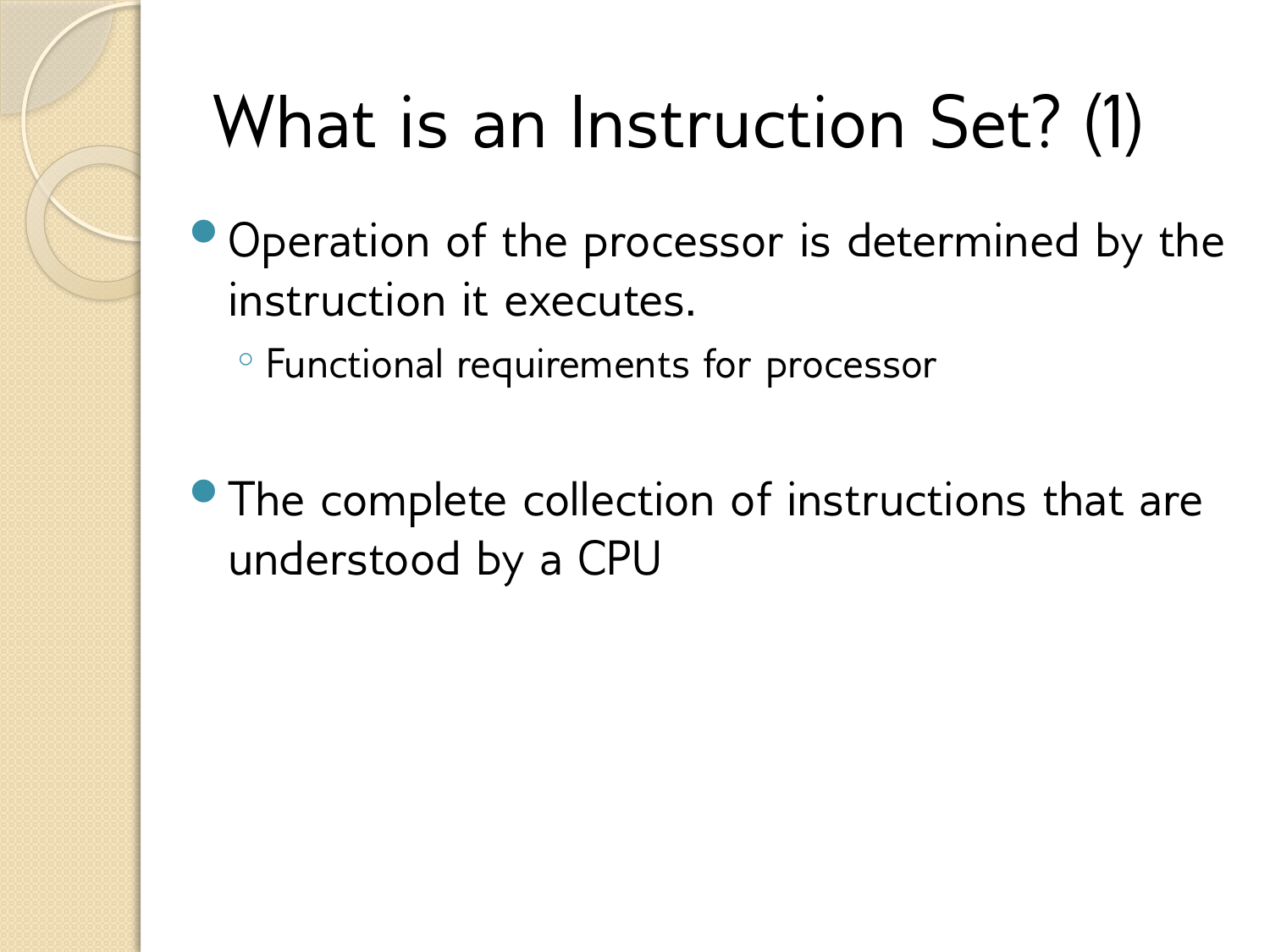

# What is an Instruction Set? (1)
Operation of the processor is determined by the instruction it executes.
Functional requirements for processor

The complete collection of instructions that are understood by a CPU